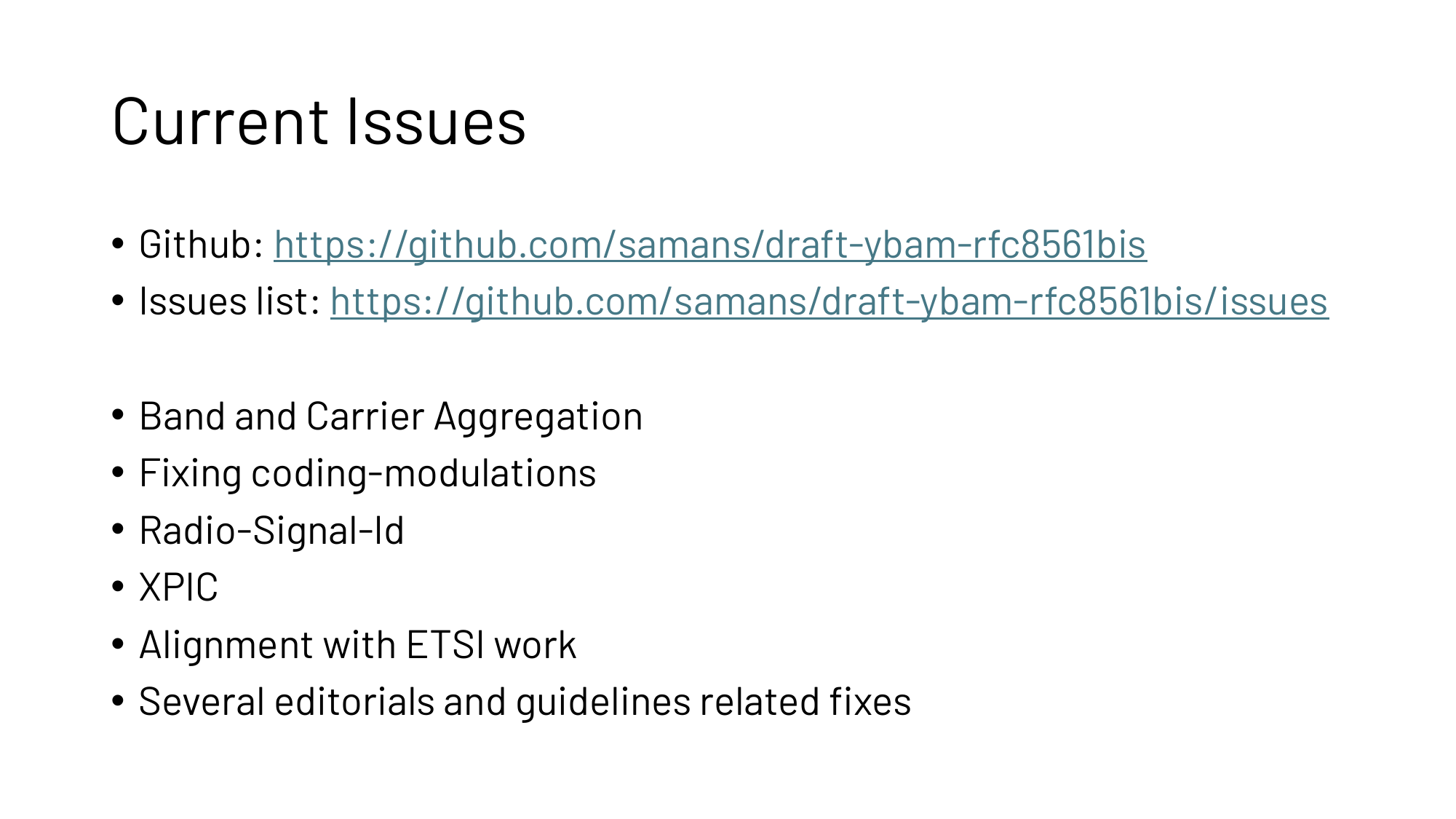

# Current Issues
Github: https://github.com/samans/draft-ybam-rfc8561bis
Issues list: https://github.com/samans/draft-ybam-rfc8561bis/issues

Band and Carrier Aggregation
Fixing coding-modulations
Radio-Signal-Id
XPIC
Alignment with ETSI work
Several editorials and guidelines related fixes